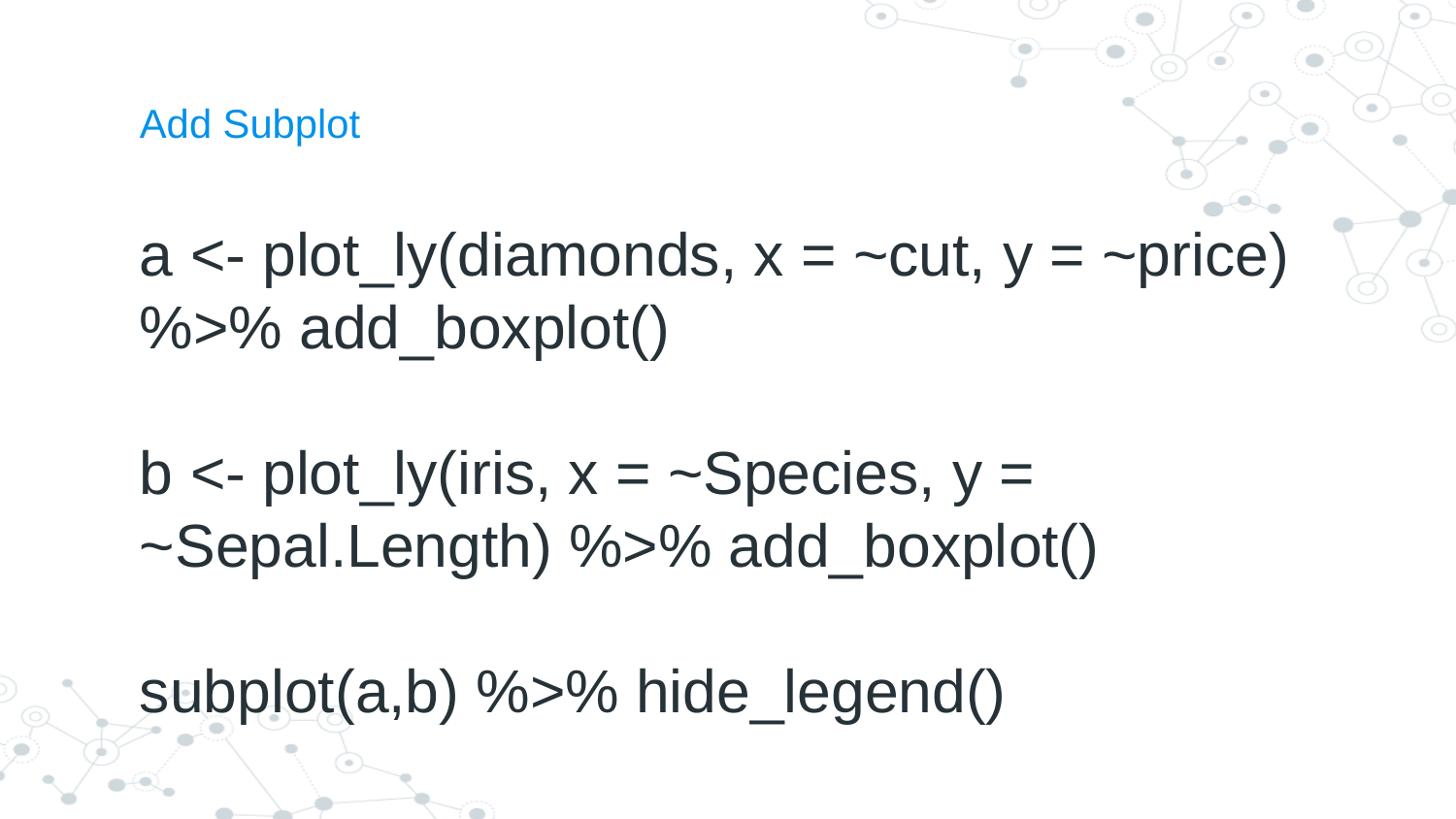

# Add Subplot
a <- plot_ly(diamonds, x = ~cut, y = ~price) %>% add_boxplot()

b <- plot_ly(iris, x = ~Species, y = ~Sepal.Length) %>% add_boxplot()

subplot(a,b) %>% hide_legend()